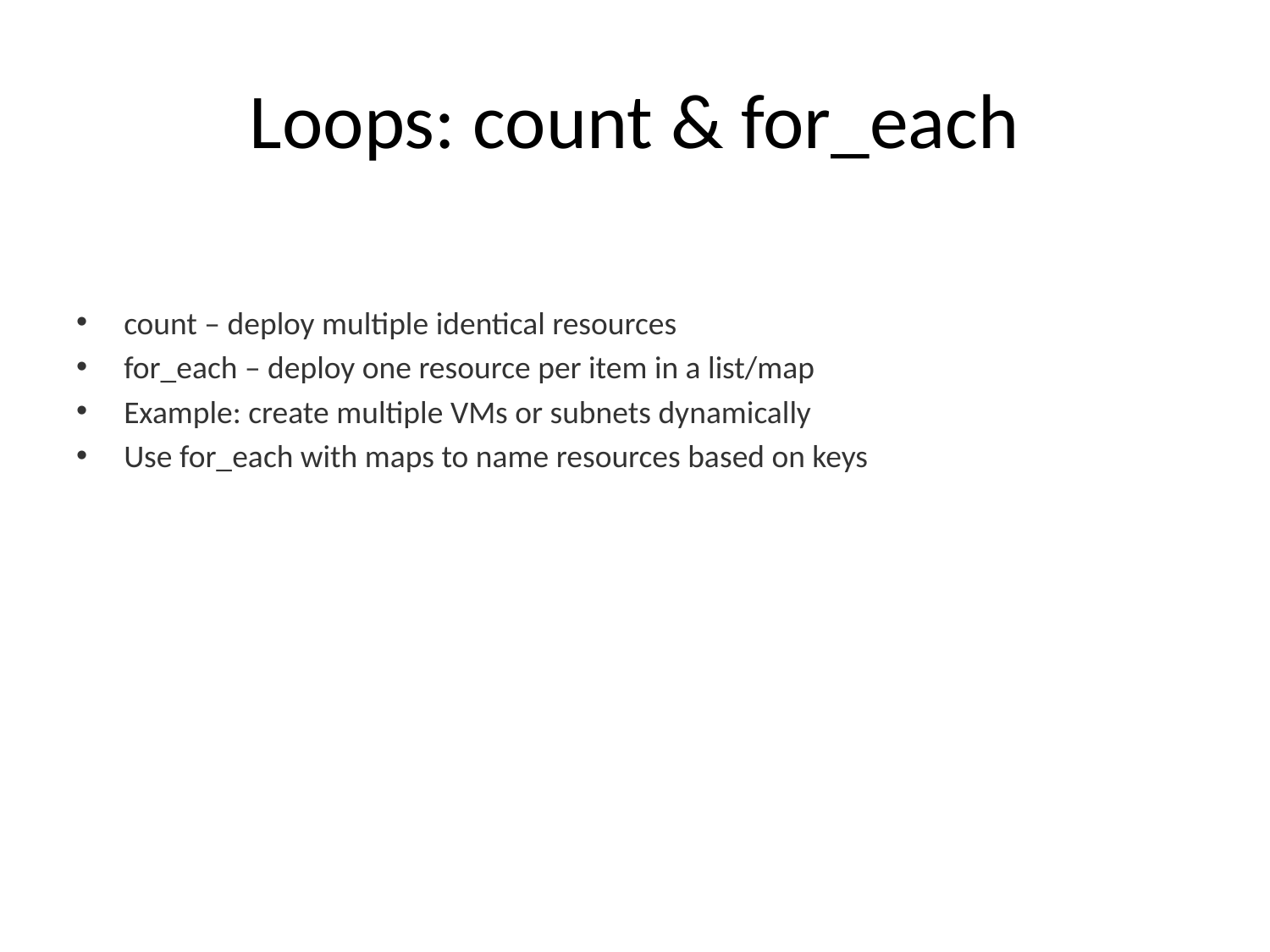

# Loops: count & for_each

count – deploy multiple identical resources
for_each – deploy one resource per item in a list/map
Example: create multiple VMs or subnets dynamically
Use for_each with maps to name resources based on keys